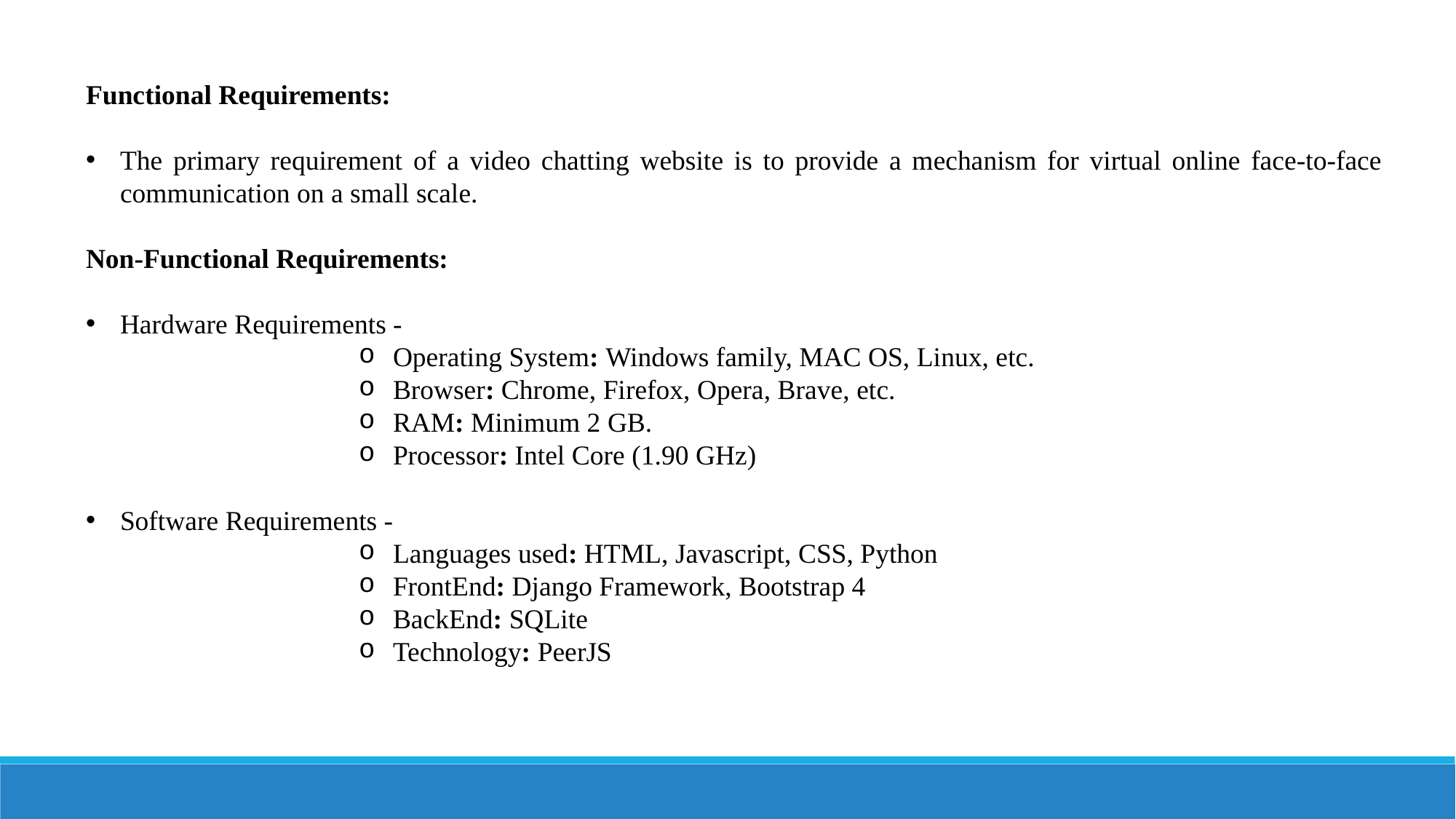

Functional Requirements:

The primary requirement of a video chatting website is to provide a mechanism for virtual online face-to-face communication on a small scale.

Non-Functional Requirements:

Hardware Requirements -
Operating System: Windows family, MAC OS, Linux, etc.
Browser: Chrome, Firefox, Opera, Brave, etc.
RAM: Minimum 2 GB.
Processor: Intel Core (1.90 GHz)

Software Requirements -
Languages used: HTML, Javascript, CSS, Python
FrontEnd: Django Framework, Bootstrap 4
BackEnd: SQLite
Technology: PeerJS